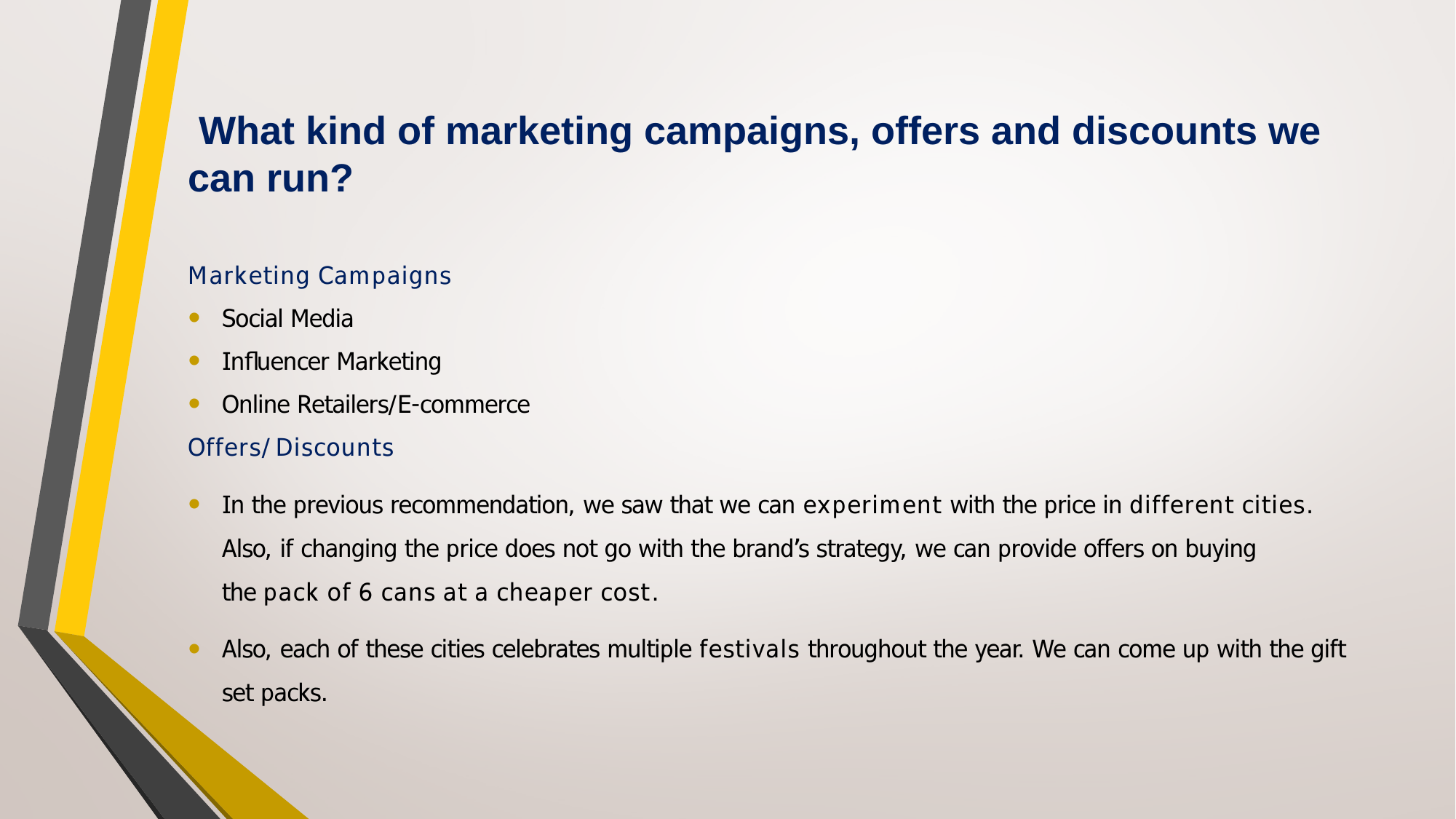

# What kind of marketing campaigns, offers and discounts we can run?

Marketing Campaigns
Social Media
Influencer Marketing
Online Retailers/E-commerce
Offers/Discounts
In the previous recommendation, we saw that we can experiment with the price in different cities. Also, if changing the price does not go with the brand’s strategy, we can provide offers on buying the pack of 6 cans at a cheaper cost.
Also, each of these cities celebrates multiple festivals throughout the year. We can come up with the gift set packs.